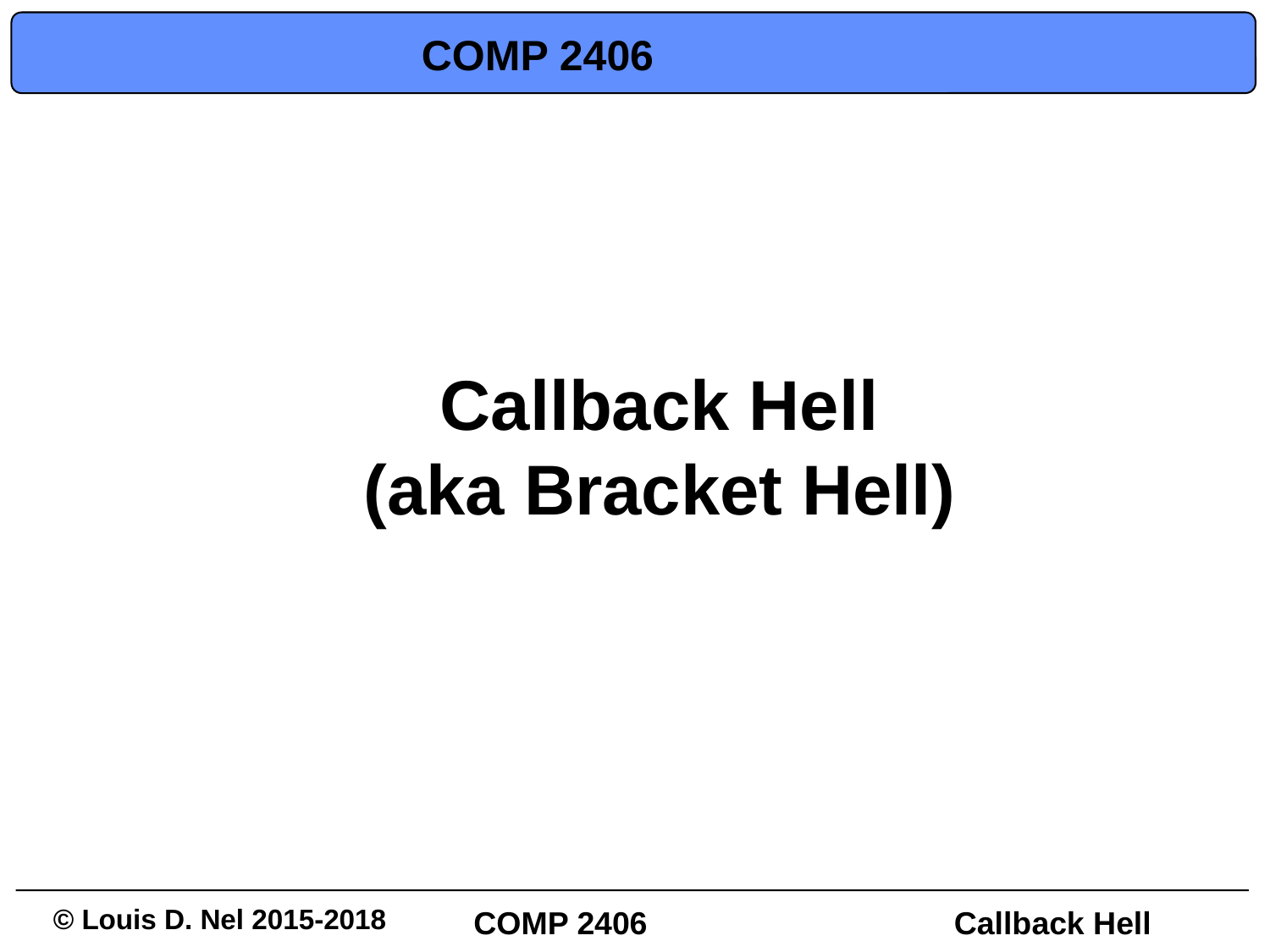

# COMP 2406
Callback Hell
(aka Bracket Hell)